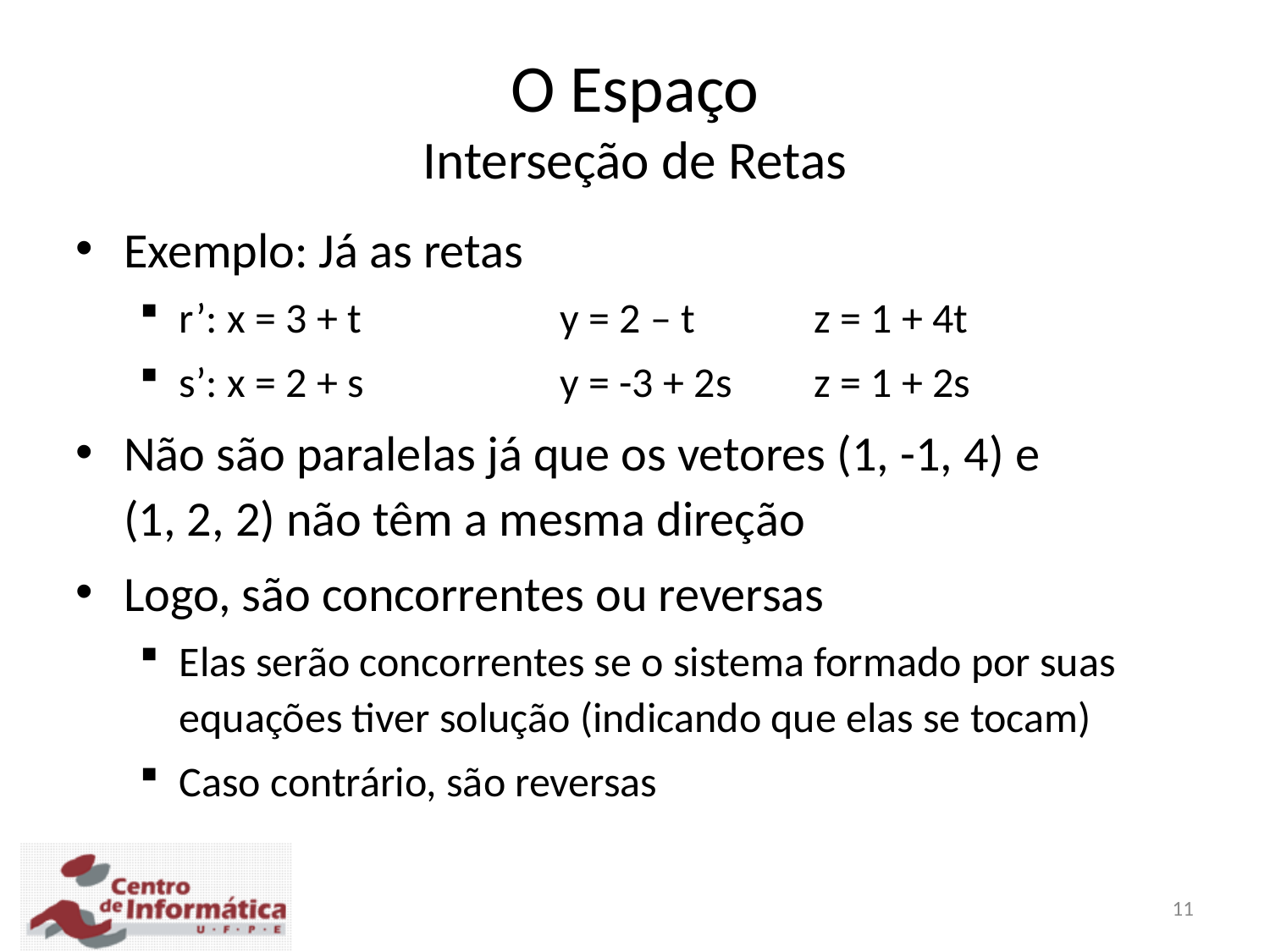

O Espaço
Interseção de Retas
Exemplo: Já as retas
r’: x = 3 + t		y = 2 – t 	z = 1 + 4t
s’: x = 2 + s		y = -3 + 2s	z = 1 + 2s
Não são paralelas já que os vetores (1, -1, 4) e          (1, 2, 2) não têm a mesma direção
Logo, são concorrentes ou reversas
Elas serão concorrentes se o sistema formado por suas equações tiver solução (indicando que elas se tocam)
Caso contrário, são reversas
11